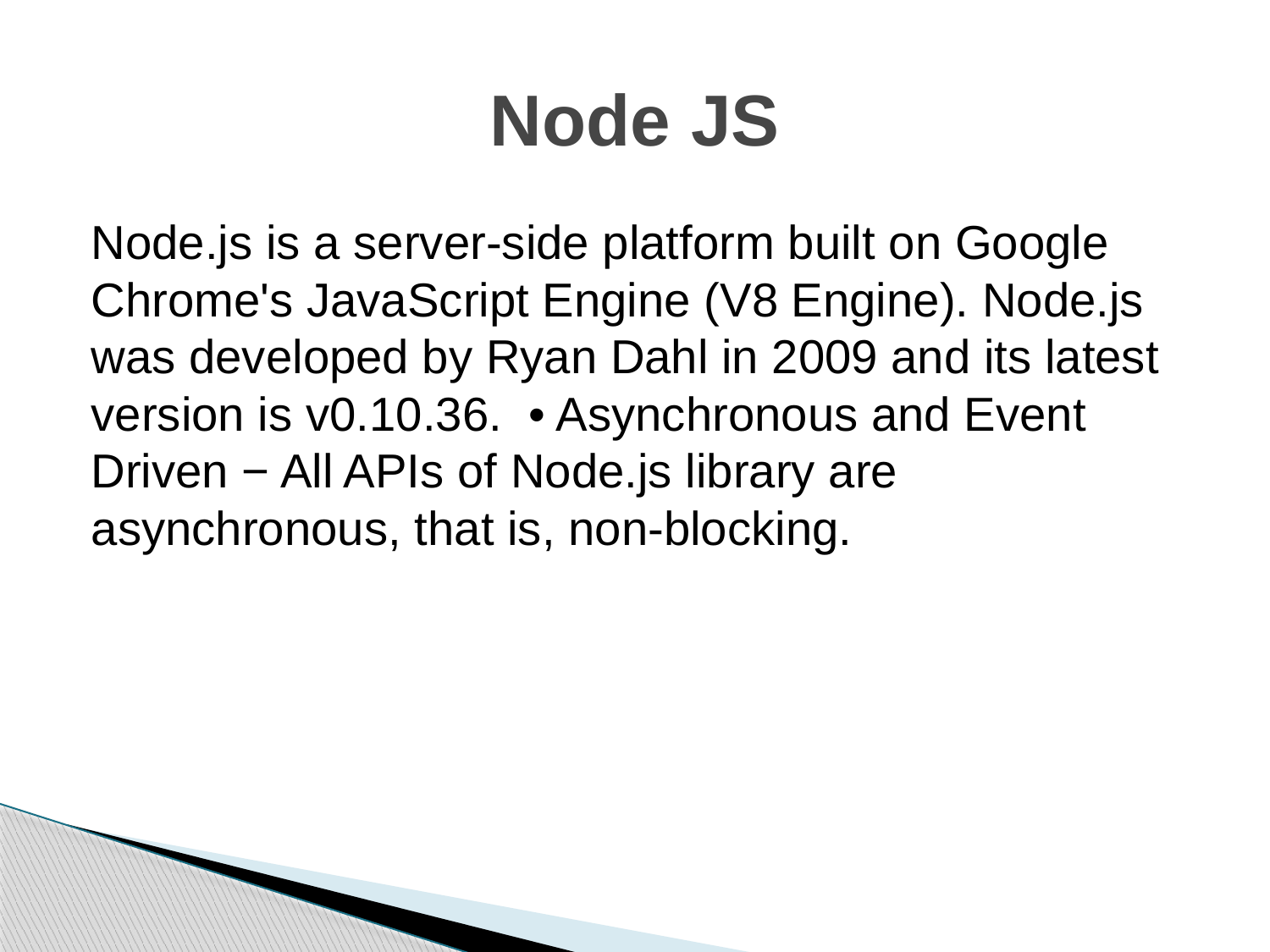

# Node JS
Node.js is a server-side platform built on Google Chrome's JavaScript Engine (V8 Engine). Node.js was developed by Ryan Dahl in 2009 and its latest version is v0.10.36.  • Asynchronous and Event Driven − All APIs of Node.js library are asynchronous, that is, non-blocking.